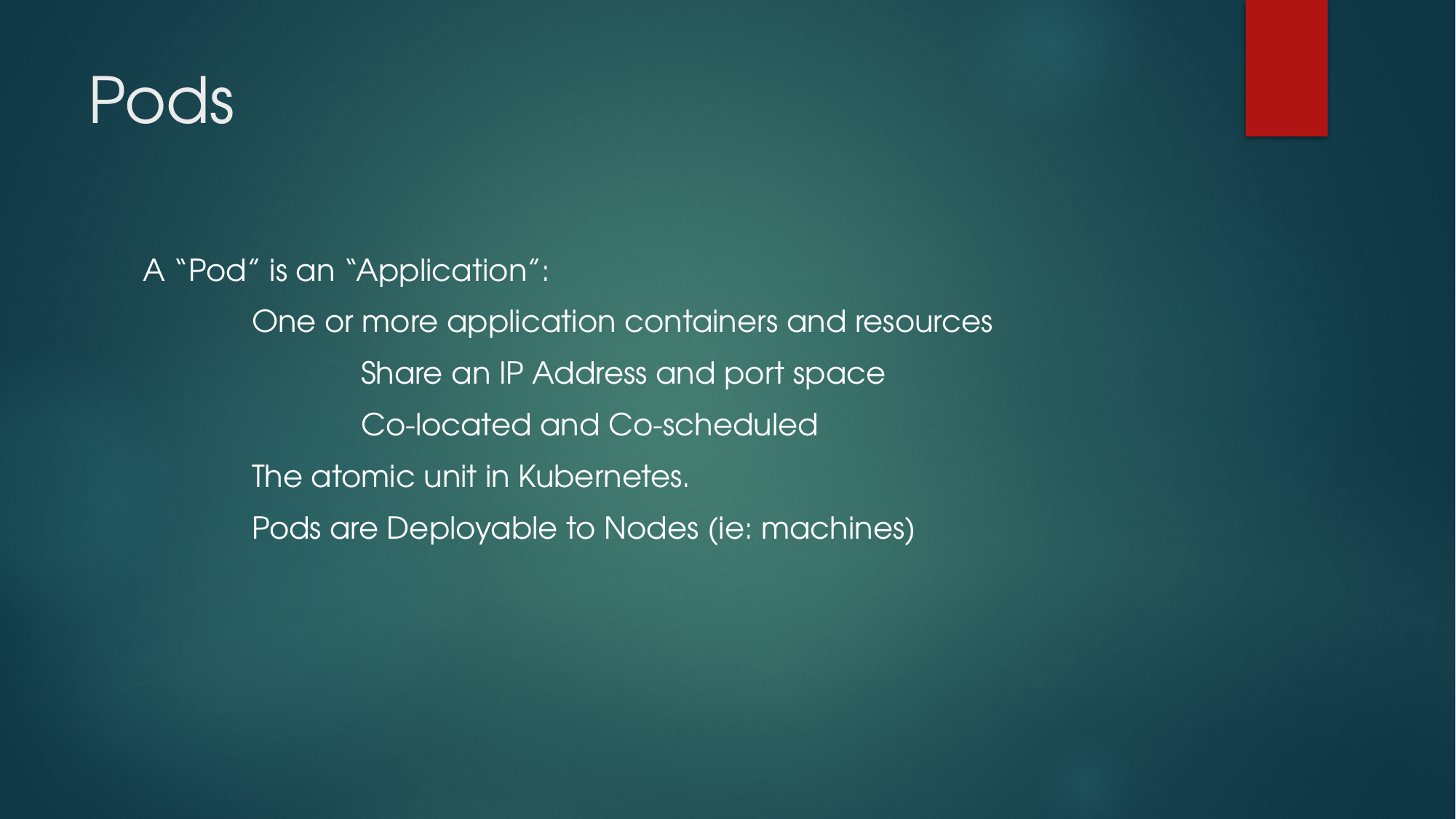

# Pods
A “Pod” is an “Application”:
	One or more application containers and resources
		Share an IP Address and port space
		Co-located and Co-scheduled
	The atomic unit in Kubernetes.
	Pods are Deployable to Nodes (ie: machines)